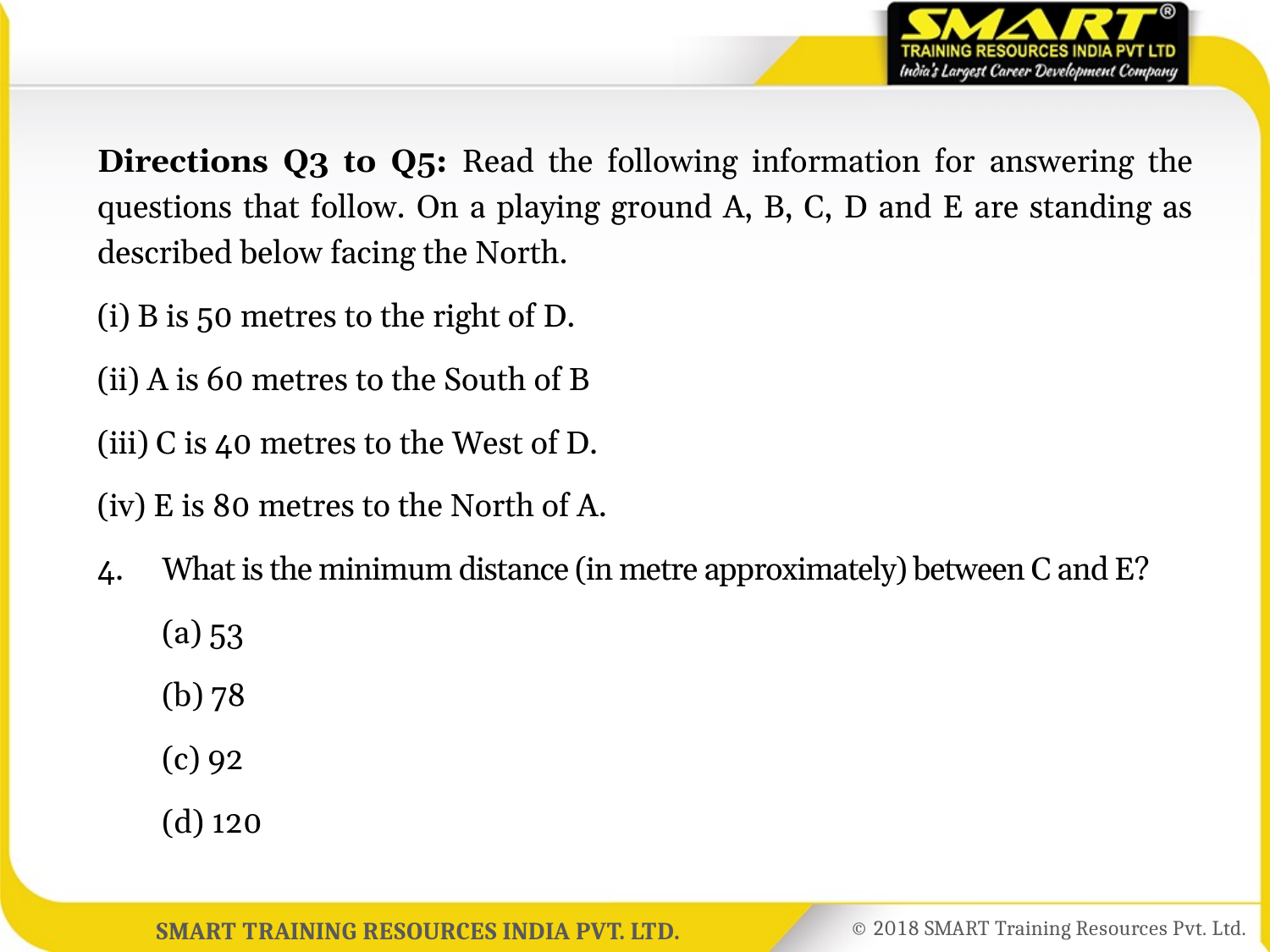

Directions Q3 to Q5: Read the following information for answering the questions that follow. On a playing ground A, B, C, D and E are standing as described below facing the North.
(i) B is 50 metres to the right of D.
(ii) A is 60 metres to the South of B
(iii) C is 40 metres to the West of D.
(iv) E is 80 metres to the North of A.
4.	What is the minimum distance (in metre approximately) between C and E?
	(a) 53
	(b) 78
	(c) 92
	(d) 120